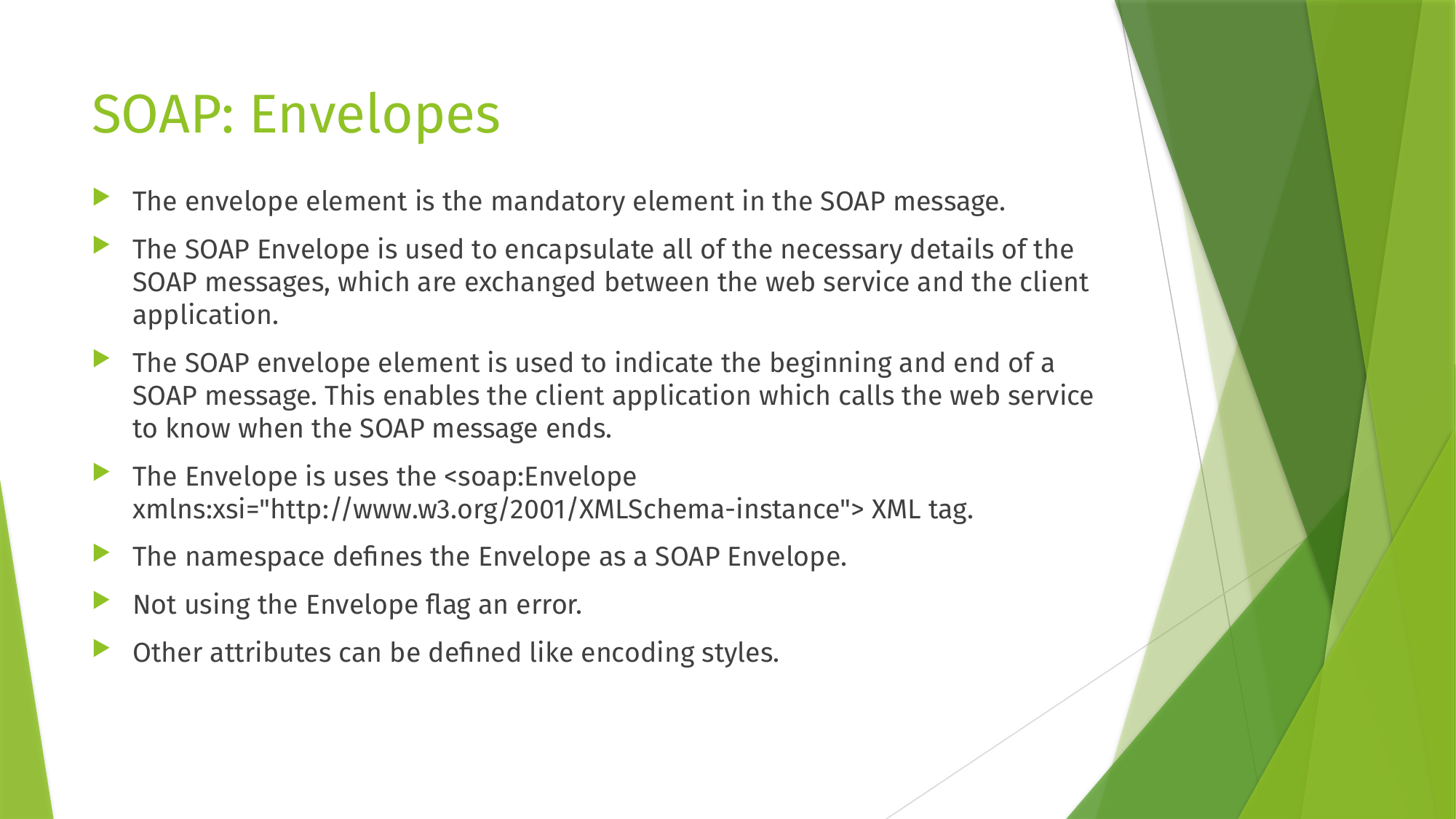

# SOAP: Envelopes
The envelope element is the mandatory element in the SOAP message.
The SOAP Envelope is used to encapsulate all of the necessary details of the SOAP messages, which are exchanged between the web service and the client application.
The SOAP envelope element is used to indicate the beginning and end of a SOAP message. This enables the client application which calls the web service to know when the SOAP message ends.
The Envelope is uses the <soap:Envelope xmlns:xsi="http://www.w3.org/2001/XMLSchema-instance"> XML tag.
The namespace defines the Envelope as a SOAP Envelope.
Not using the Envelope flag an error.
Other attributes can be defined like encoding styles.